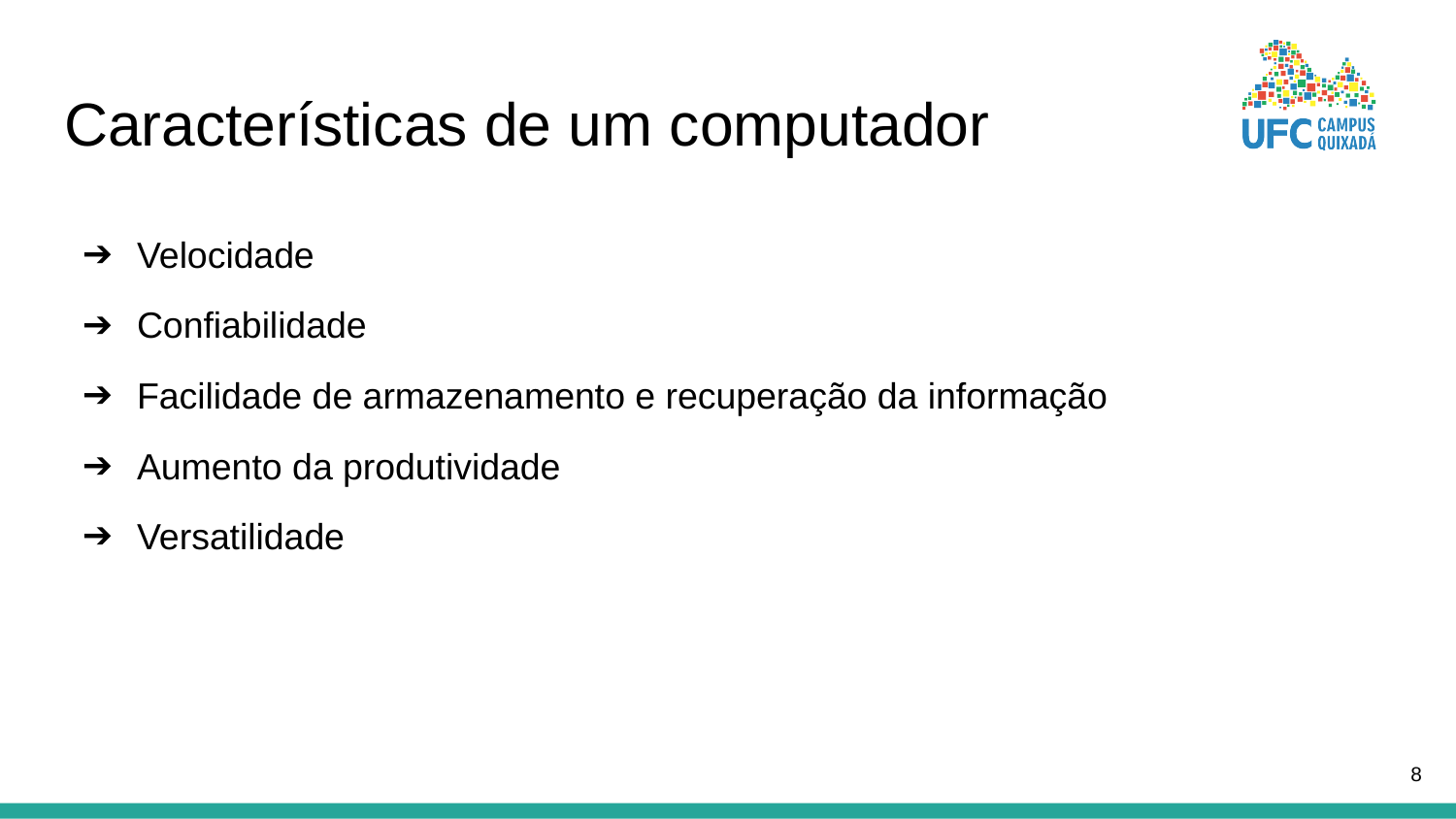

# Características de um computador

Velocidade
Confiabilidade
Facilidade de armazenamento e recuperação da informação
Aumento da produtividade
Versatilidade
8